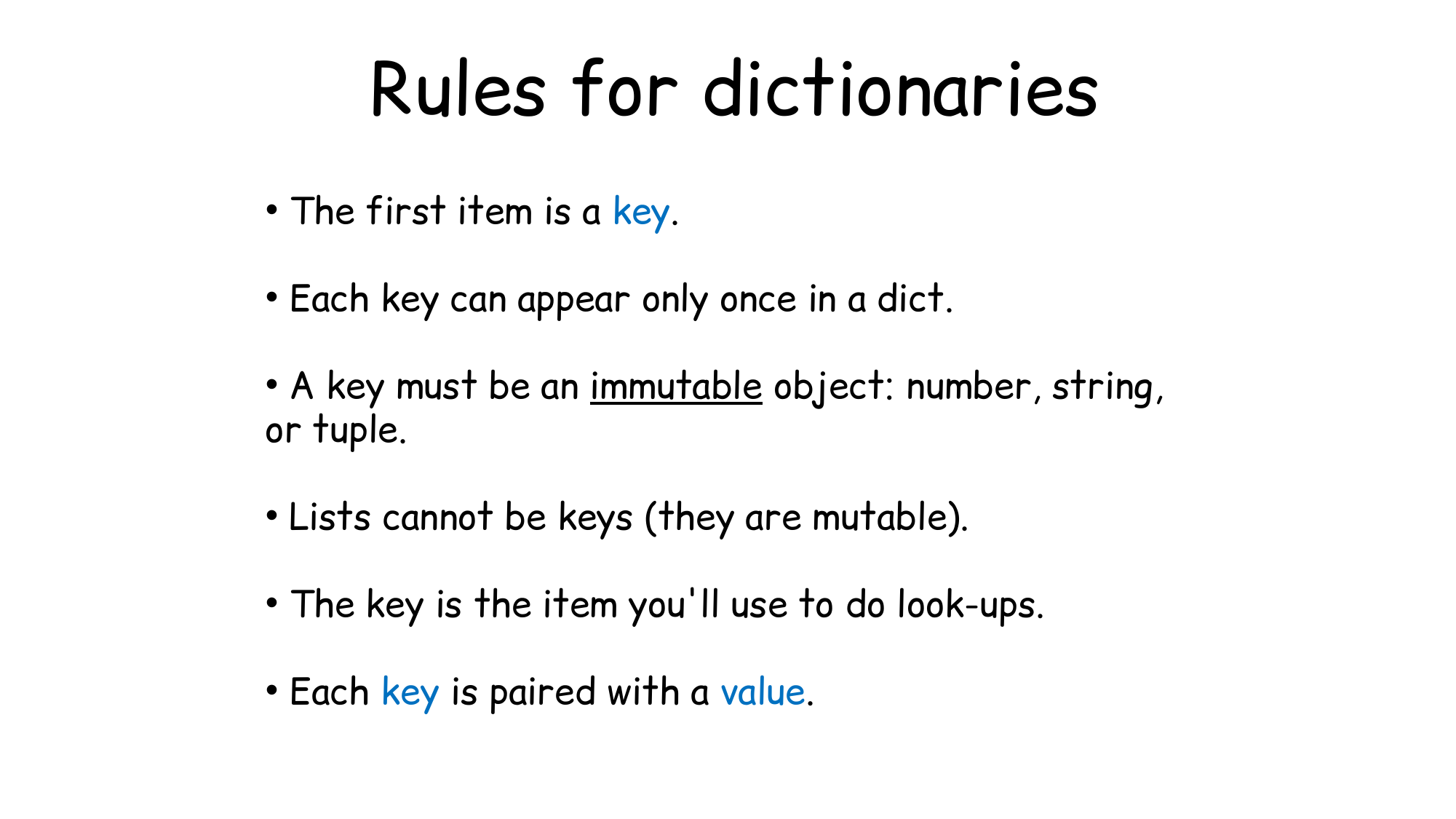

Rules for dictionaries
 The first item is a key.

 Each key can appear only once in a dict.

 A key must be an immutable object: number, string, or tuple.

 Lists cannot be keys (they are mutable).

 The key is the item you'll use to do look-ups.

 Each key is paired with a value.